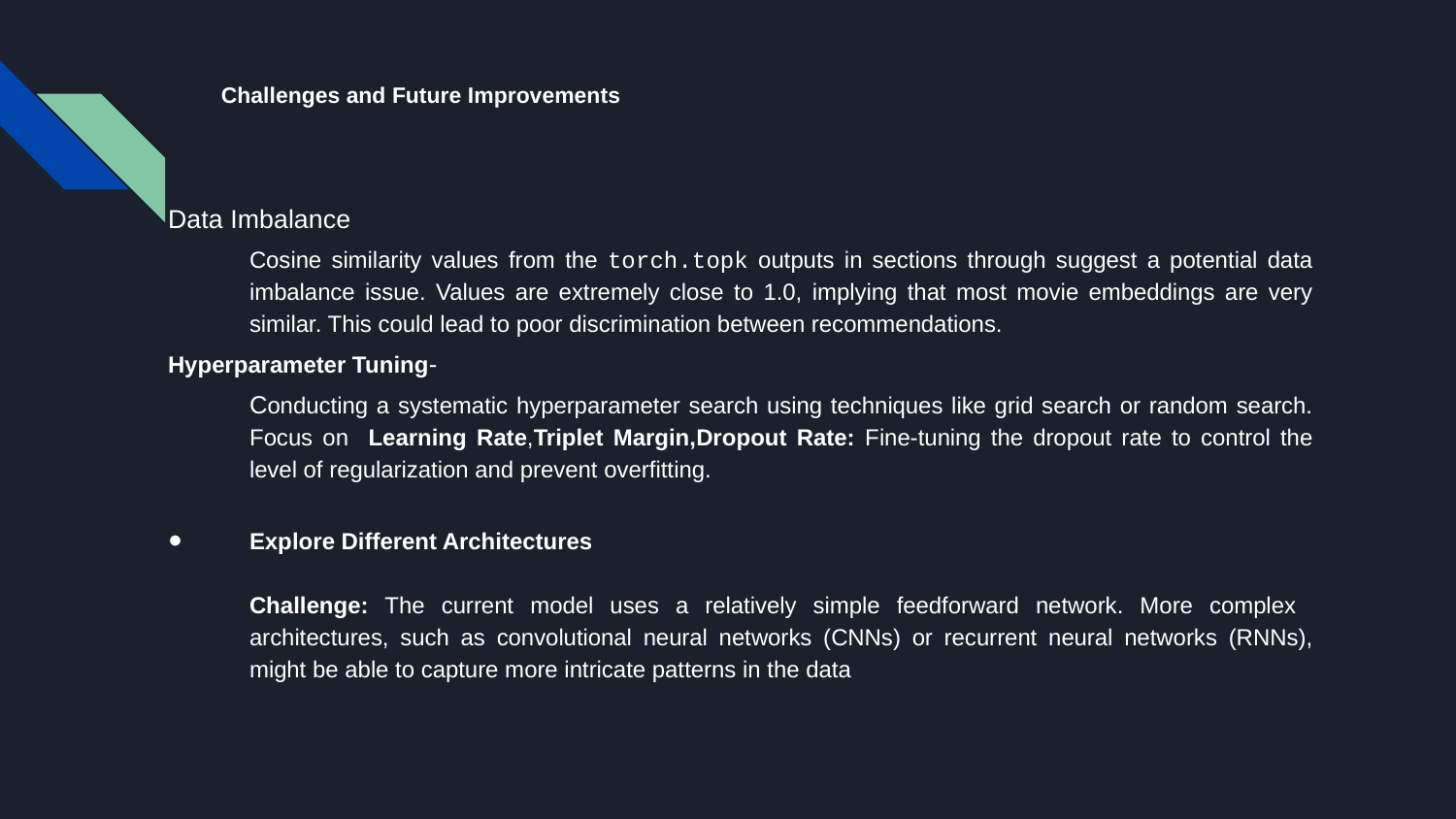

# Challenges and Future Improvements

Data Imbalance
Cosine similarity values from the torch.topk outputs in sections through suggest a potential data imbalance issue. Values are extremely close to 1.0, implying that most movie embeddings are very similar. This could lead to poor discrimination between recommendations.
Hyperparameter Tuning-
Conducting a systematic hyperparameter search using techniques like grid search or random search. Focus on  Learning Rate,Triplet Margin,Dropout Rate: Fine-tuning the dropout rate to control the level of regularization and prevent overfitting.

Explore Different Architectures

Challenge: The current model uses a relatively simple feedforward network. More complex  architectures, such as convolutional neural networks (CNNs) or recurrent neural networks (RNNs), might be able to capture more intricate patterns in the data